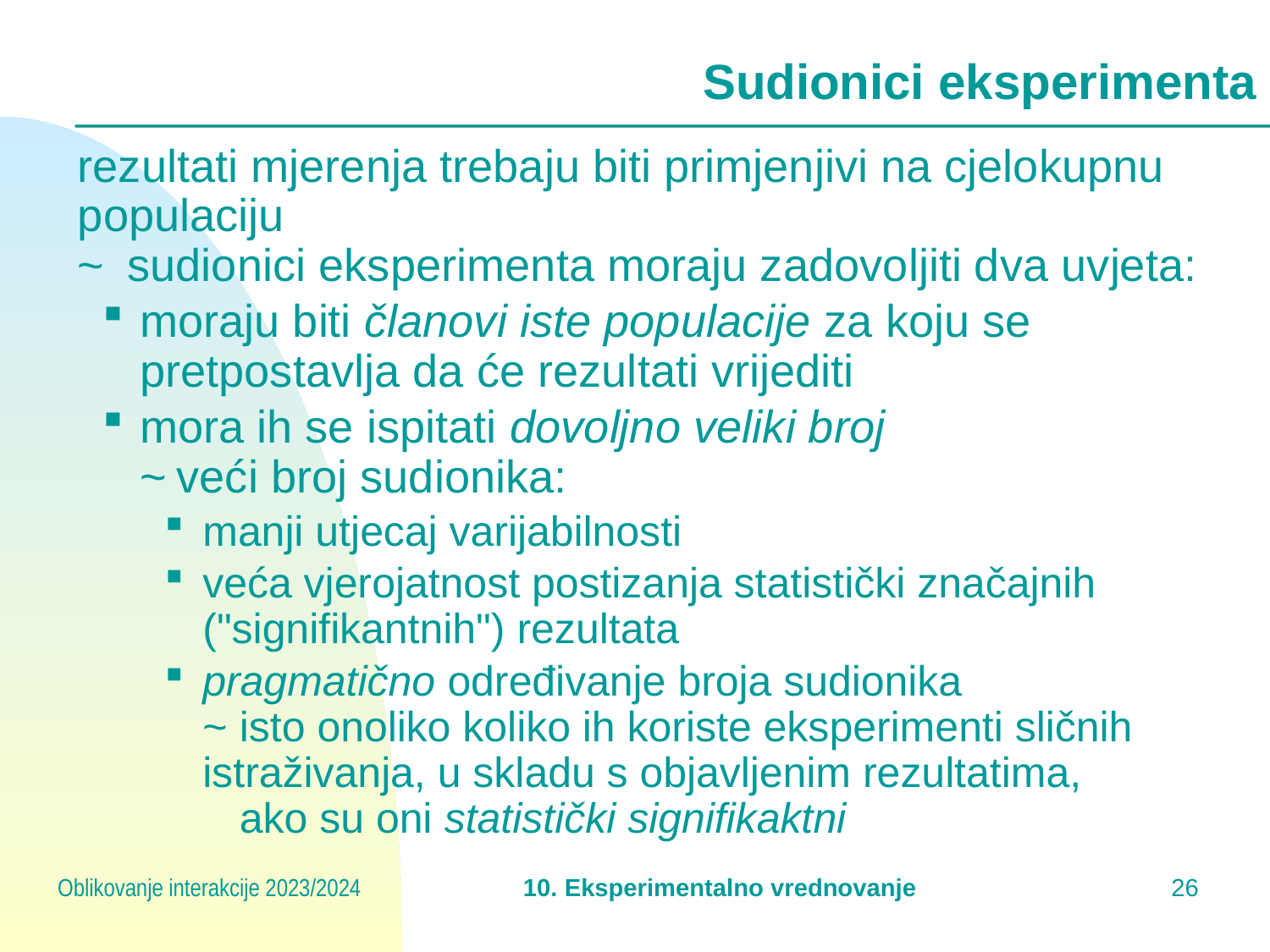

# Sudionici eksperimenta
rezultati mjerenja trebaju biti primjenjivi na cjelokupnu populaciju
~	 sudionici eksperimenta moraju zadovoljiti dva uvjeta:
moraju biti članovi iste populacije za koju se pretpostavlja da će rezultati vrijediti
mora ih se ispitati dovoljno veliki broj
~	veći broj sudionika:
manji utjecaj varijabilnosti
veća vjerojatnost postizanja statistički značajnih ("signifikantnih") rezultata
pragmatično određivanje broja sudionika
~	isto onoliko koliko ih koriste eksperimenti sličnih 	istraživanja, u skladu s objavljenim rezultatima,
	ako su oni statistički signifikaktni
Oblikovanje interakcije 2023/2024
10. Eksperimentalno vrednovanje
26